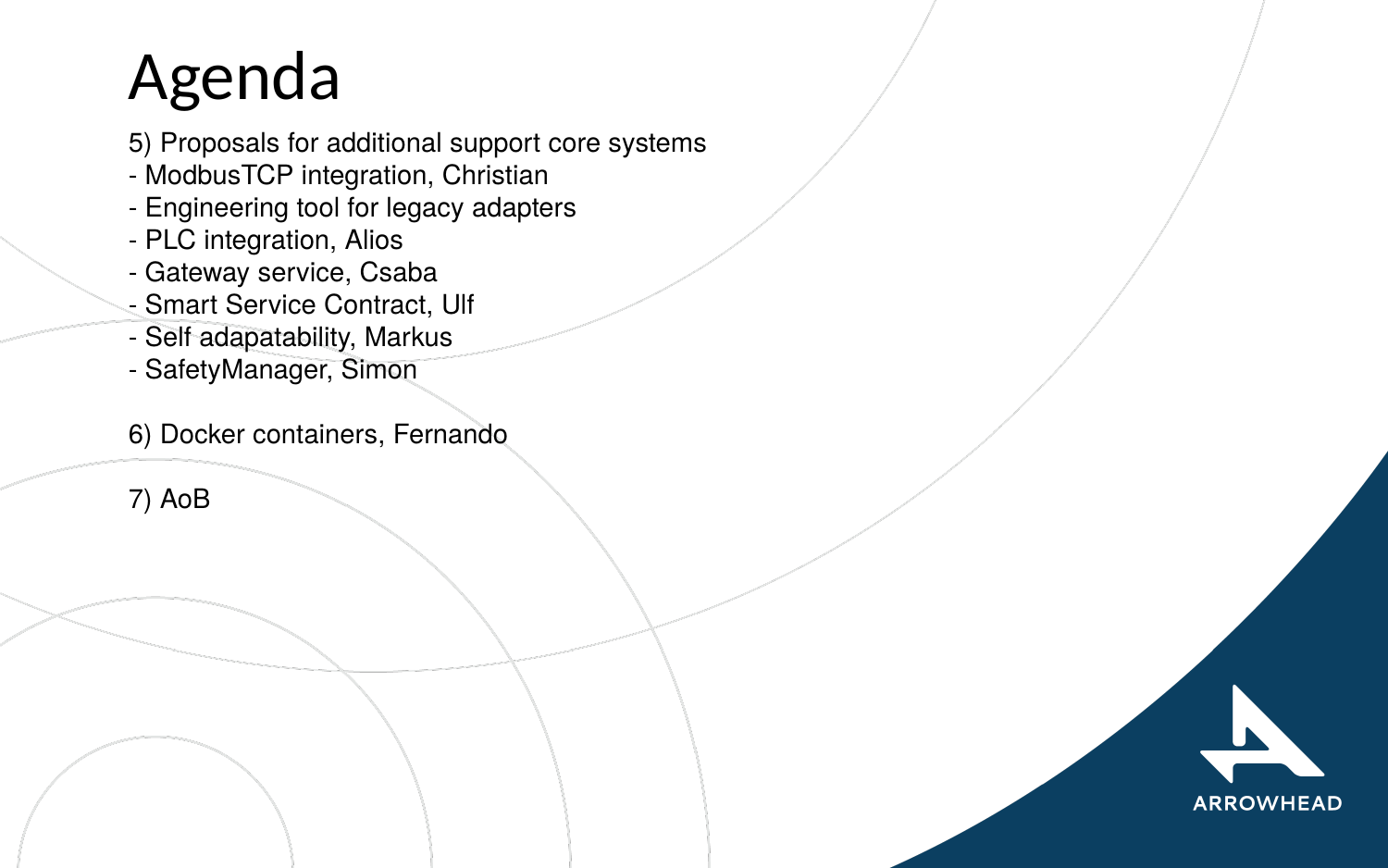

# Agenda
3
5) Proposals for additional support core systems
- ModbusTCP integration, Christian
- Engineering tool for legacy adapters
- PLC integration, Alios
- Gateway service, Csaba
- Smart Service Contract, Ulf
- Self adapatability, Markus
- SafetyManager, Simon

6) Docker containers, Fernando

7) AoB